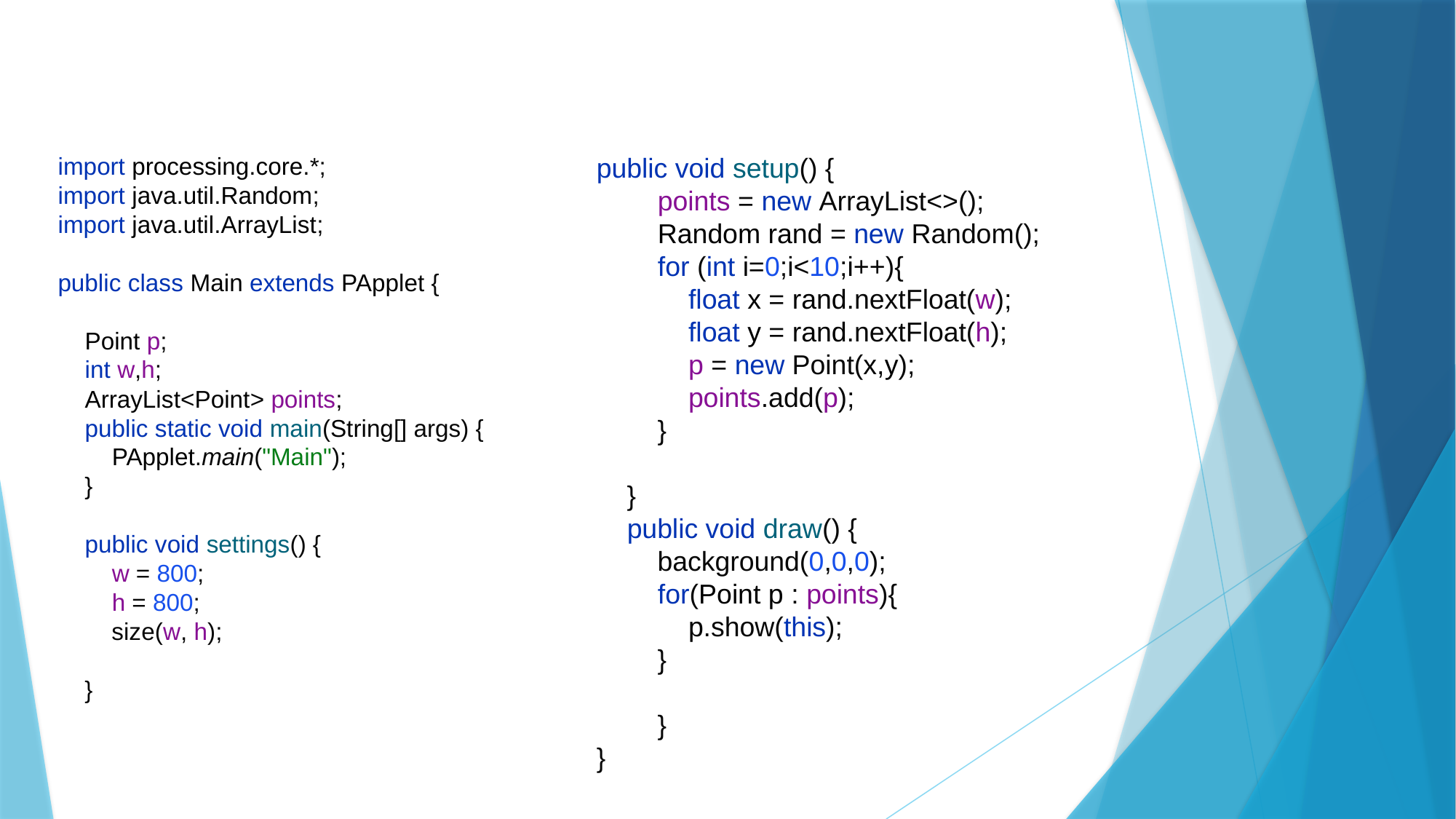

import processing.core.*;
import java.util.Random;
import java.util.ArrayList;
public class Main extends PApplet {
    Point p;
    int w,h;
    ArrayList<Point> points;
    public static void main(String[] args) {
        PApplet.main("Main");
    }
    public void settings() {
        w = 800;
        h = 800;
        size(w, h);
    }
public void setup() {
        points = new ArrayList<>();
        Random rand = new Random();
        for (int i=0;i<10;i++){
            float x = rand.nextFloat(w);
            float y = rand.nextFloat(h);
            p = new Point(x,y);
            points.add(p);
        }
    }
    public void draw() {
        background(0,0,0);
        for(Point p : points){
            p.show(this);
        }
        }
}